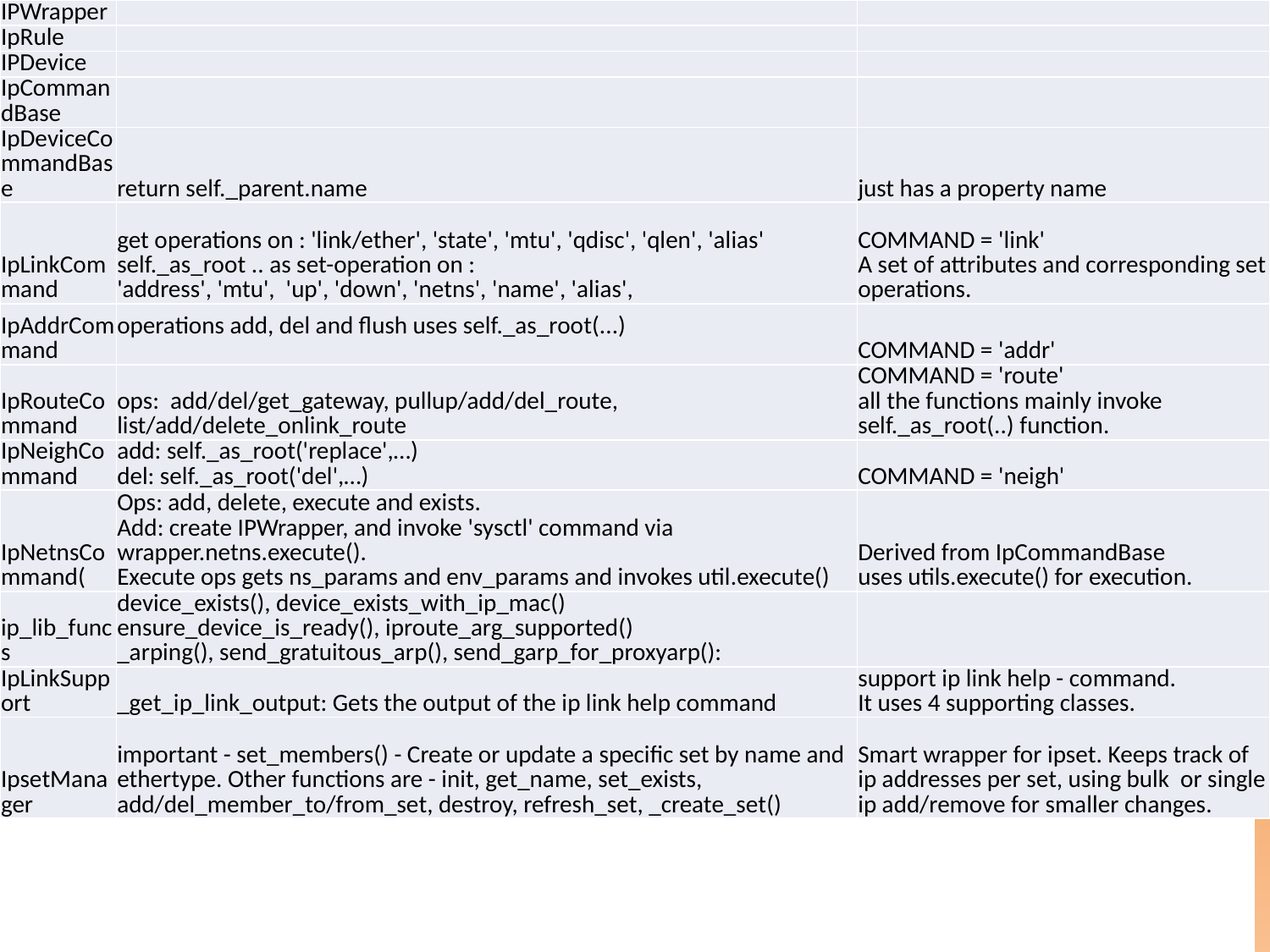

| IPWrapper |  |  |
| --- | --- | --- |
| IpRule |  |  |
| IPDevice |  |  |
| IpCommandBase |  |  |
| IpDeviceCommandBase | return self.\_parent.name | just has a property name |
| IpLinkCommand | get operations on : 'link/ether', 'state', 'mtu', 'qdisc', 'qlen', 'alias' self.\_as\_root .. as set-operation on : 'address', 'mtu', 'up', 'down', 'netns', 'name', 'alias', | COMMAND = 'link' A set of attributes and corresponding set operations. |
| IpAddrCommand | operations add, del and flush uses self.\_as\_root(...) | COMMAND = 'addr' |
| IpRouteCommand | ops: add/del/get\_gateway, pullup/add/del\_route, list/add/delete\_onlink\_route | COMMAND = 'route' all the functions mainly invoke self.\_as\_root(..) function. |
| IpNeighCommand | add: self.\_as\_root('replace',…) del: self.\_as\_root('del',…) | COMMAND = 'neigh' |
| IpNetnsCommand( | Ops: add, delete, execute and exists. Add: create IPWrapper, and invoke 'sysctl' command via wrapper.netns.execute(). Execute ops gets ns\_params and env\_params and invokes util.execute() | Derived from IpCommandBase uses utils.execute() for execution. |
| ip\_lib\_funcs | device\_exists(), device\_exists\_with\_ip\_mac() ensure\_device\_is\_ready(), iproute\_arg\_supported() \_arping(), send\_gratuitous\_arp(), send\_garp\_for\_proxyarp(): |  |
| IpLinkSupport | \_get\_ip\_link\_output: Gets the output of the ip link help command | support ip link help - command. It uses 4 supporting classes. |
| IpsetManager | important - set\_members() - Create or update a specific set by name and ethertype. Other functions are - init, get\_name, set\_exists, add/del\_member\_to/from\_set, destroy, refresh\_set, \_create\_set() | Smart wrapper for ipset. Keeps track of ip addresses per set, using bulk or single ip add/remove for smaller changes. |